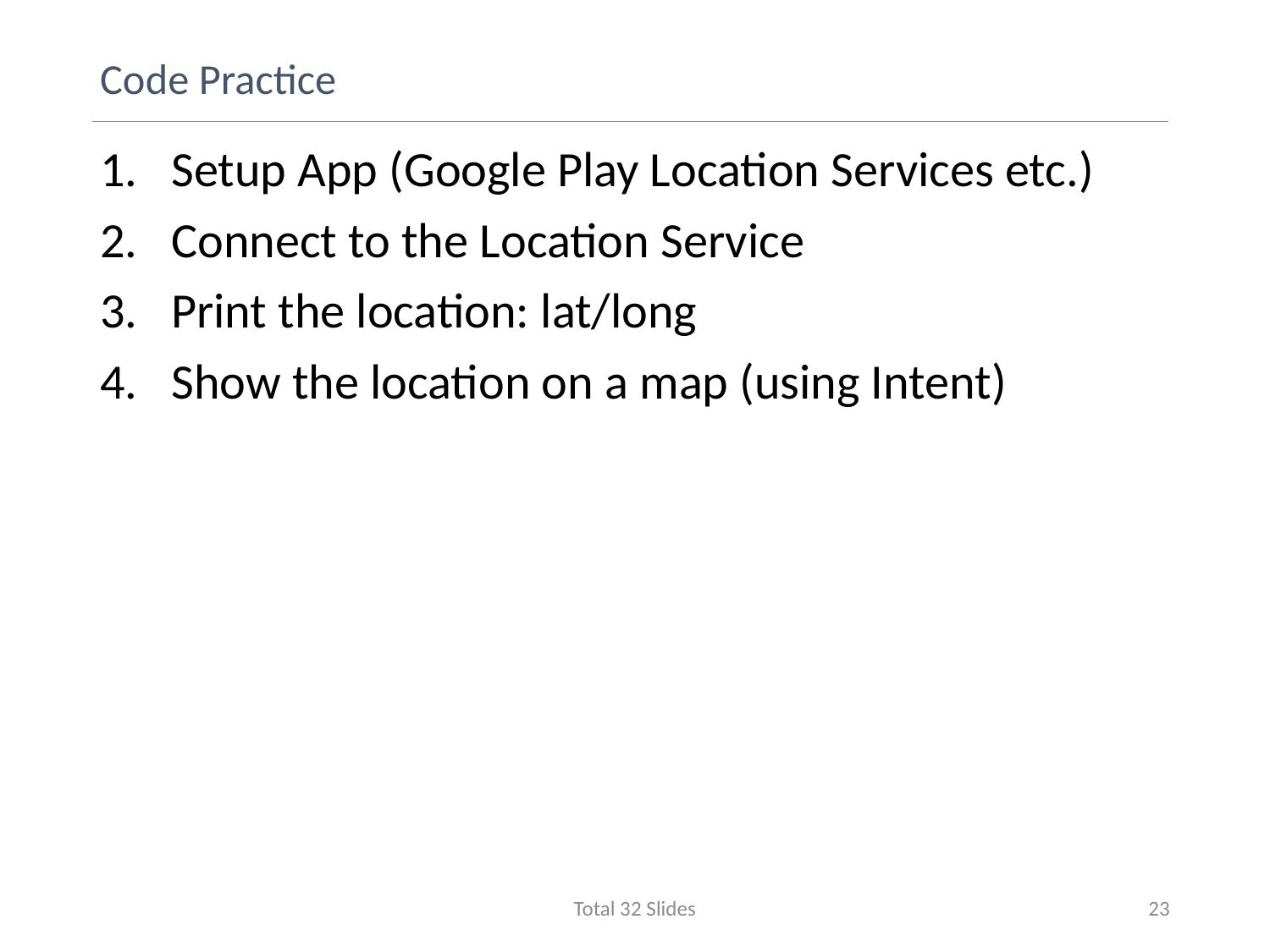

# Code Practice
Setup App (Google Play Location Services etc.)
Connect to the Location Service
Print the location: lat/long
Show the location on a map (using Intent)

Total 32 Slides
23